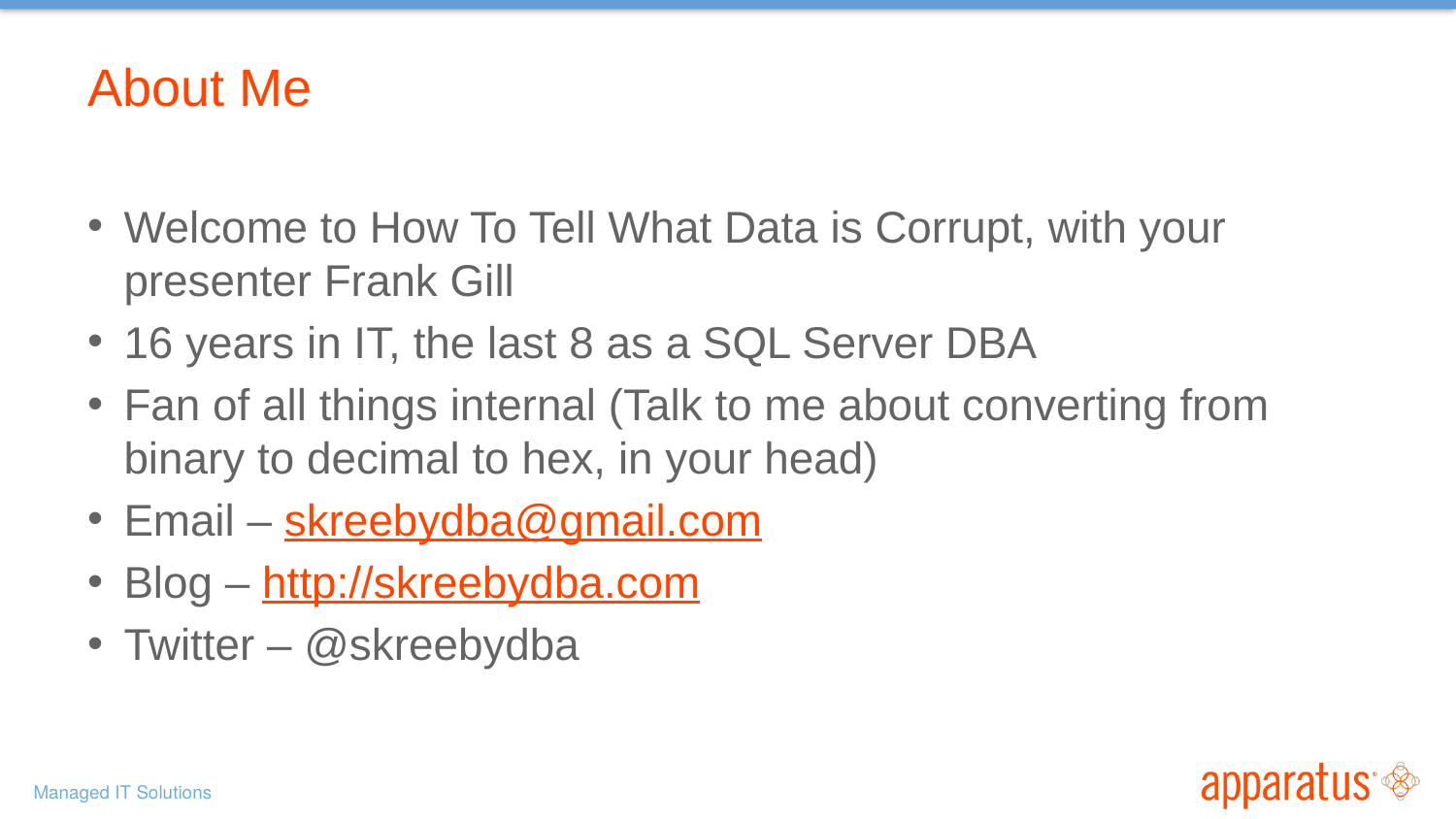

# About Me
Welcome to How To Tell What Data is Corrupt, with your presenter Frank Gill
16 years in IT, the last 8 as a SQL Server DBA
Fan of all things internal (Talk to me about converting from binary to decimal to hex, in your head)
Email – skreebydba@gmail.com
Blog – http://skreebydba.com
Twitter – @skreebydba